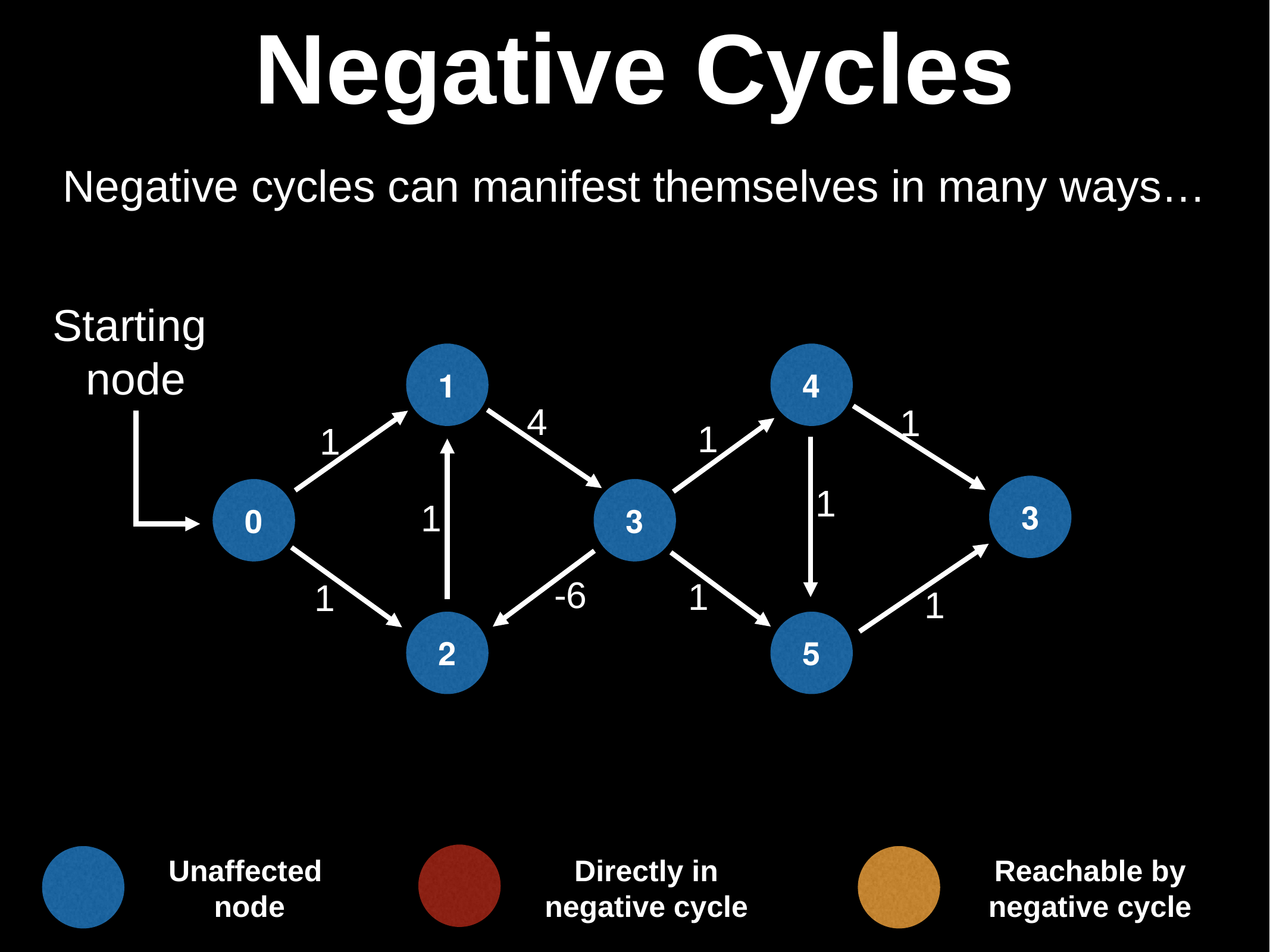

# Negative Cycles
Negative cycles can manifest themselves in many ways…
Starting
node
1
4
4
1

1
1

1
3
0
3
1

-6
1
1
1
2
5

Unaffected
node
Directly in
negative cycle
Reachable by
negative cycle